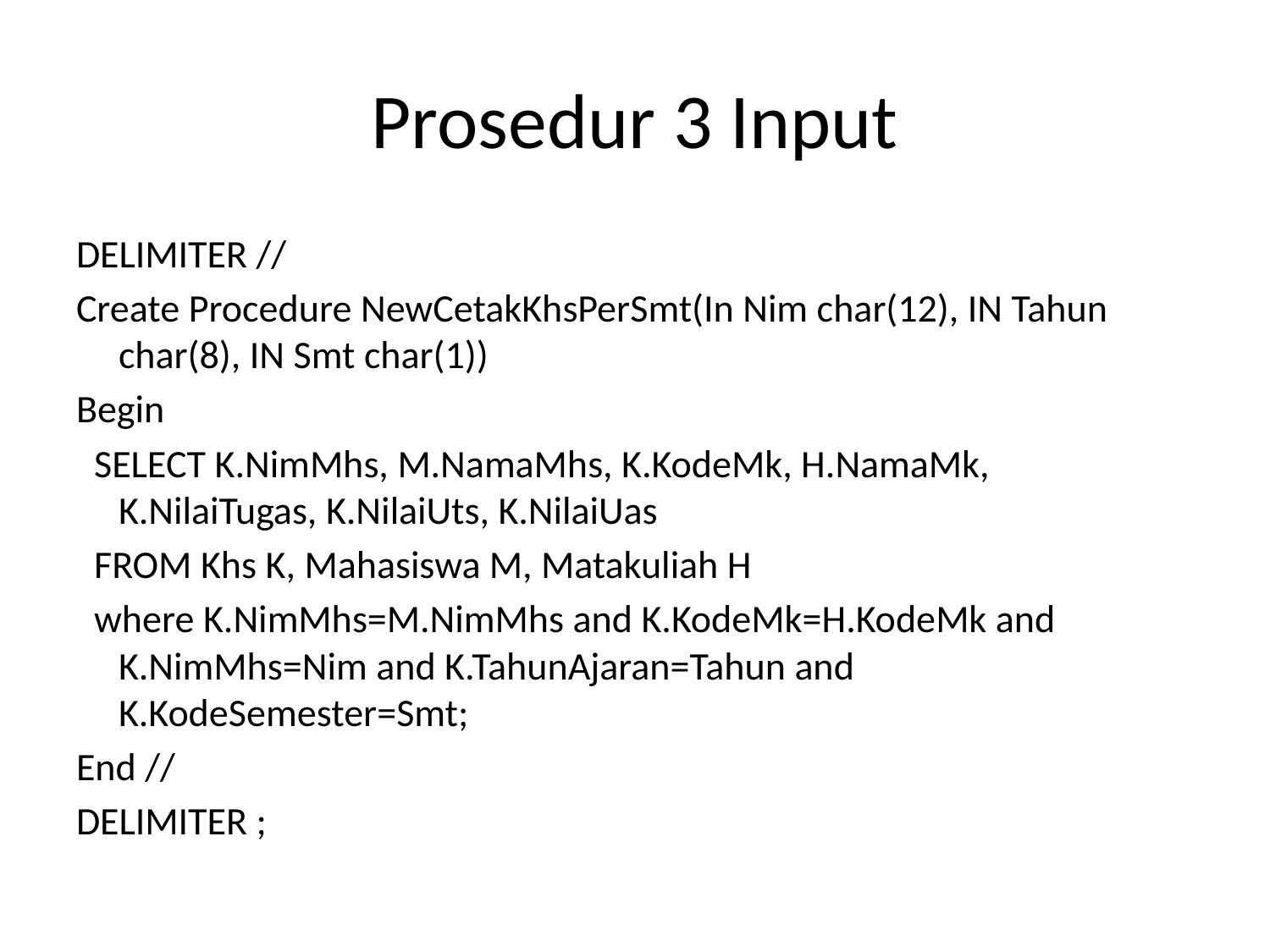

# Prosedur 3 Input
DELIMITER //
Create Procedure NewCetakKhsPerSmt(In Nim char(12), IN Tahun char(8), IN Smt char(1))
Begin
  SELECT K.NimMhs, M.NamaMhs, K.KodeMk, H.NamaMk, K.NilaiTugas, K.NilaiUts, K.NilaiUas
  FROM Khs K, Mahasiswa M, Matakuliah H
  where K.NimMhs=M.NimMhs and K.KodeMk=H.KodeMk and K.NimMhs=Nim and K.TahunAjaran=Tahun and K.KodeSemester=Smt;
End //
DELIMITER ;